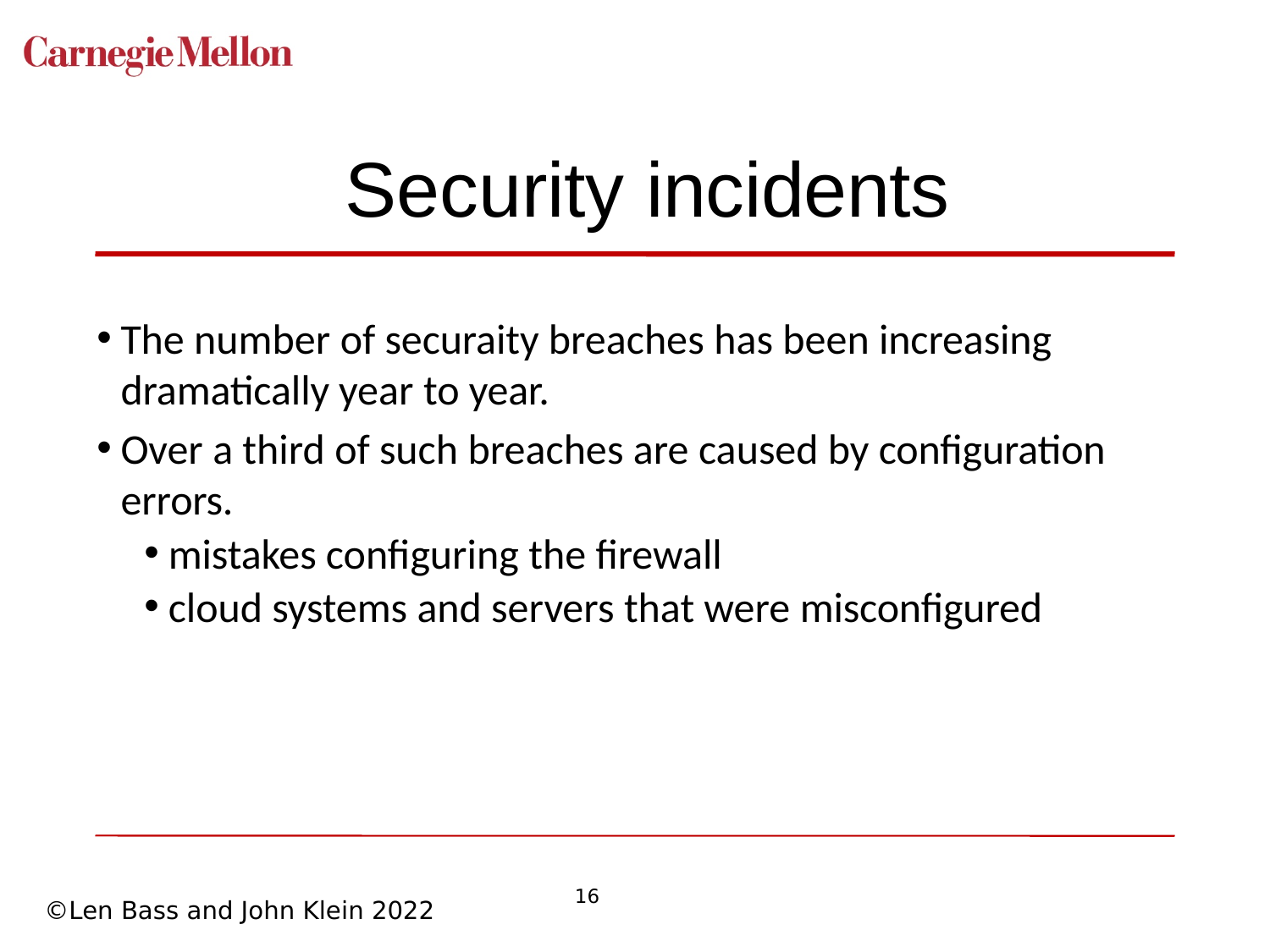

# Security incidents
The number of securaity breaches has been increasing dramatically year to year.
Over a third of such breaches are caused by configuration errors.
mistakes configuring the firewall
cloud systems and servers that were misconfigured
16